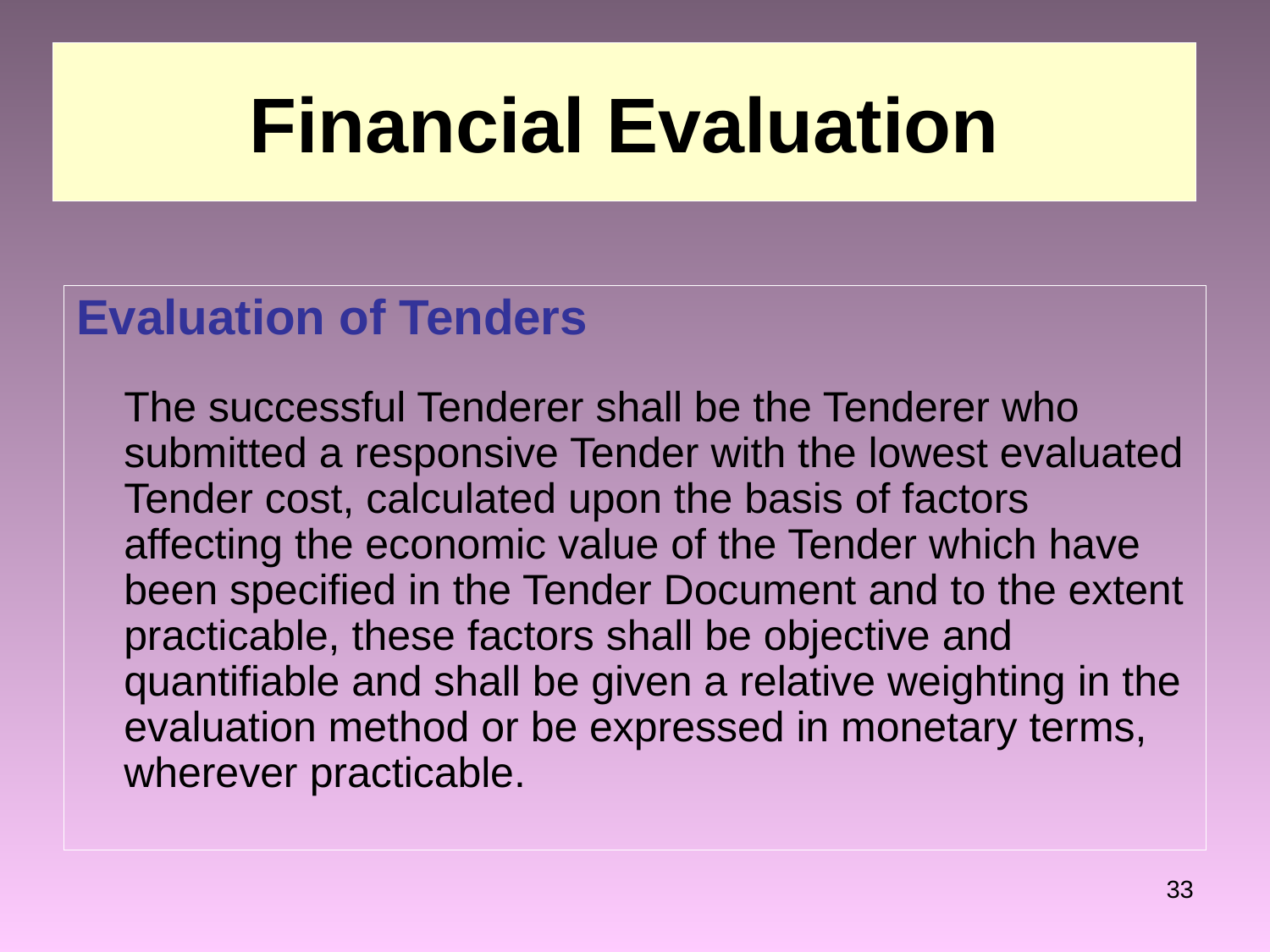

# Financial Evaluation
Evaluation of Tenders

	The successful Tenderer shall be the Tenderer who submitted a responsive Tender with the lowest evaluated Tender cost, calculated upon the basis of factors affecting the economic value of the Tender which have been specified in the Tender Document and to the extent practicable, these factors shall be objective and quantifiable and shall be given a relative weighting in the evaluation method or be expressed in monetary terms, wherever practicable.
33